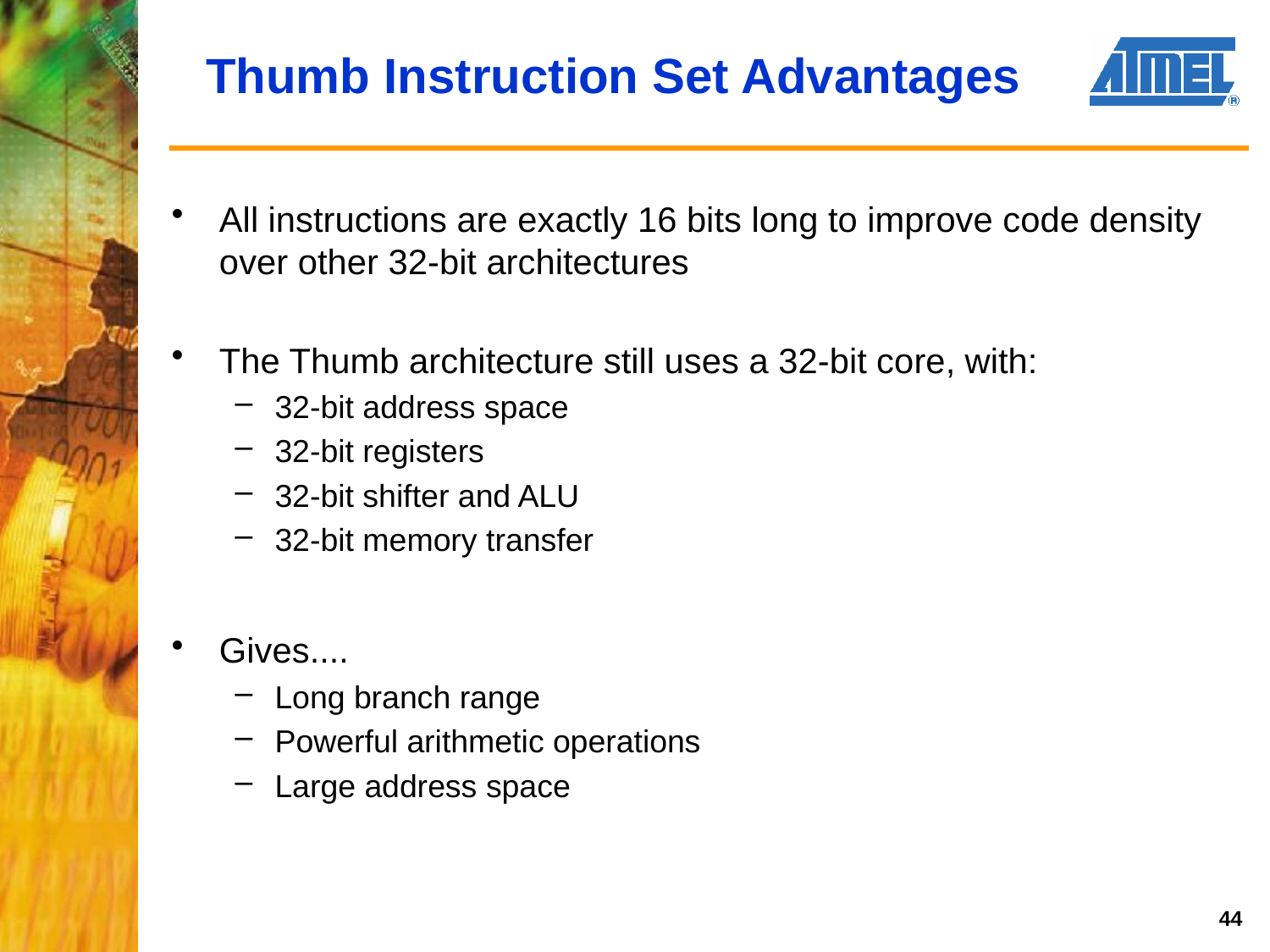

# Thumb Instruction Set Advantages
All instructions are exactly 16 bits long to improve code density over other 32-bit architectures

The Thumb architecture still uses a 32-bit core, with:
32-bit address space
32-bit registers
32-bit shifter and ALU
32-bit memory transfer

Gives....
Long branch range
Powerful arithmetic operations
Large address space